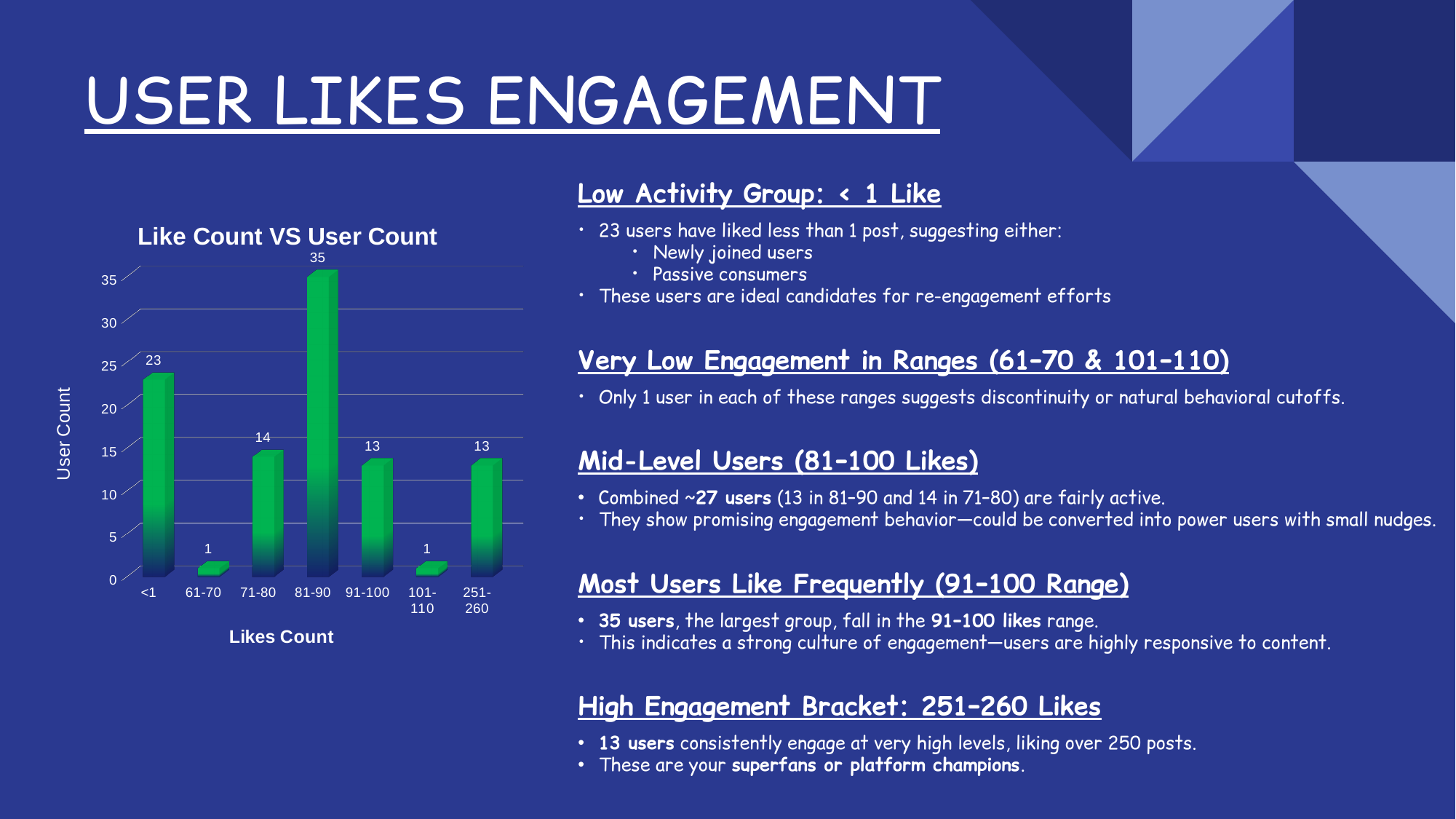

# USER LIKES ENGAGEMENT
Low Activity Group: < 1 Like
23 users have liked less than 1 post, suggesting either:
Newly joined users
Passive consumers
These users are ideal candidates for re-engagement efforts

Very Low Engagement in Ranges (61–70 & 101–110)
Only 1 user in each of these ranges suggests discontinuity or natural behavioral cutoffs.

Mid-Level Users (81–100 Likes)
Combined ~27 users (13 in 81–90 and 14 in 71–80) are fairly active.
They show promising engagement behavior—could be converted into power users with small nudges.

Most Users Like Frequently (91–100 Range)
35 users, the largest group, fall in the 91–100 likes range.
This indicates a strong culture of engagement—users are highly responsive to content.

High Engagement Bracket: 251–260 Likes
13 users consistently engage at very high levels, liking over 250 posts.
These are your superfans or platform champions.

[unsupported chart]